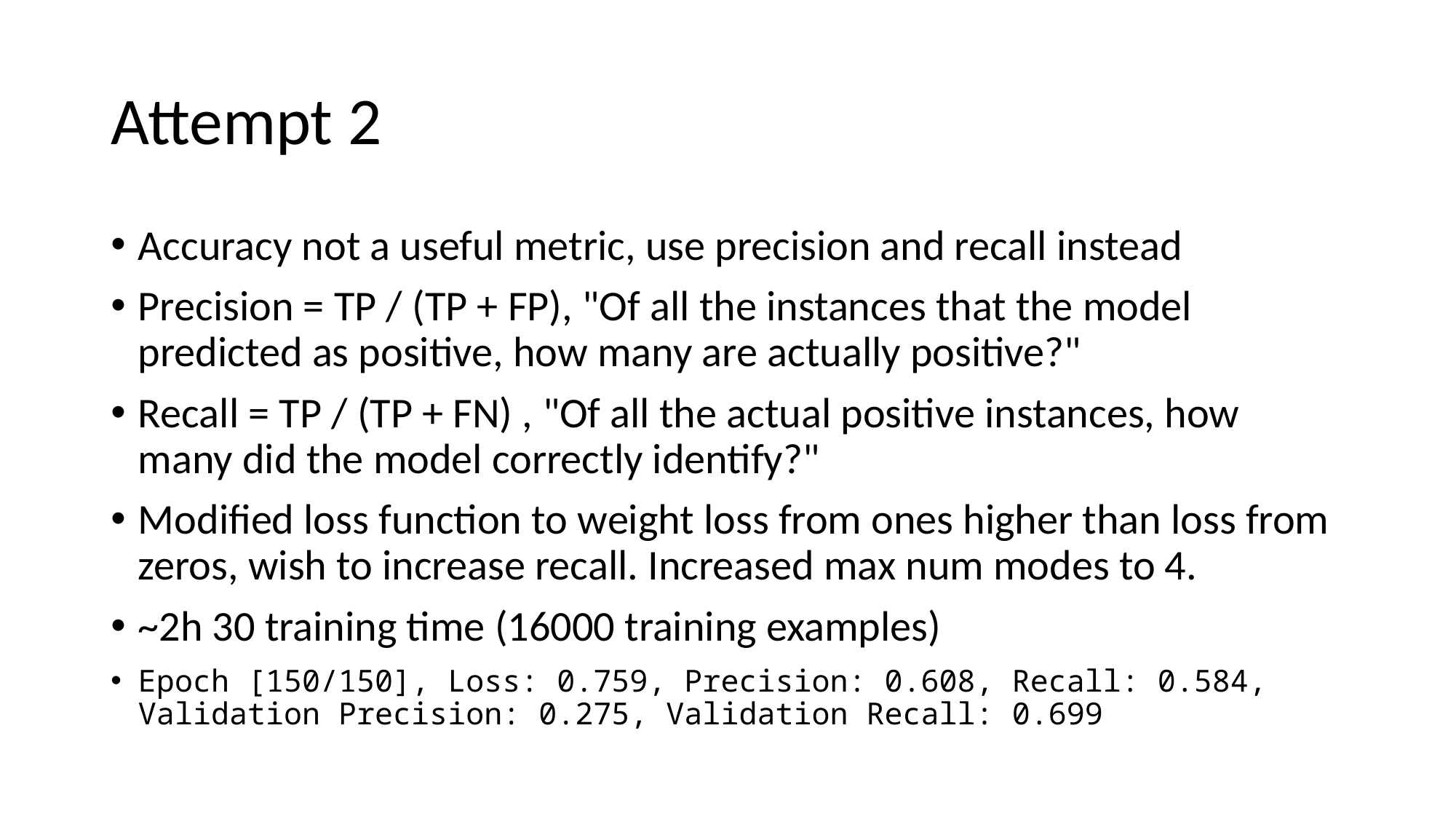

# Attempt 2
Accuracy not a useful metric, use precision and recall instead
Precision = TP / (TP + FP), "Of all the instances that the model predicted as positive, how many are actually positive?"
Recall = TP / (TP + FN) , "Of all the actual positive instances, how many did the model correctly identify?"
Modified loss function to weight loss from ones higher than loss from zeros, wish to increase recall. Increased max num modes to 4.
~2h 30 training time (16000 training examples)
Epoch [150/150], Loss: 0.759, Precision: 0.608, Recall: 0.584, Validation Precision: 0.275, Validation Recall: 0.699